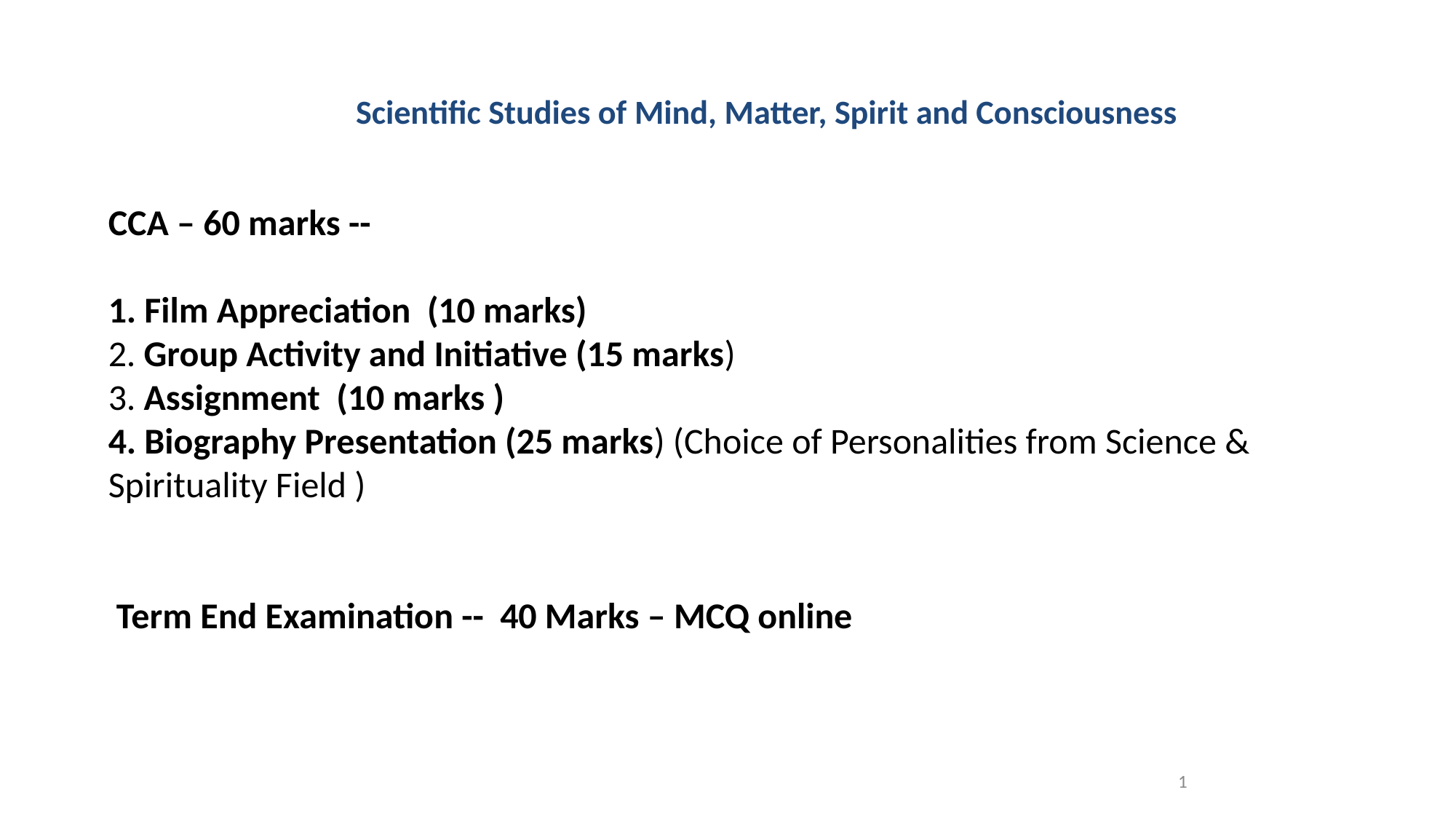

Scientific Studies of Mind, Matter, Spirit and Consciousness

CCA – 60 marks --

1. Film Appreciation  (10 marks)
2. Group Activity and Initiative (15 marks)
3. Assignment  (10 marks )
4. Biography Presentation (25 marks) (Choice of Personalities from Science & Spirituality Field )

 Term End Examination --  40 Marks – MCQ online

1